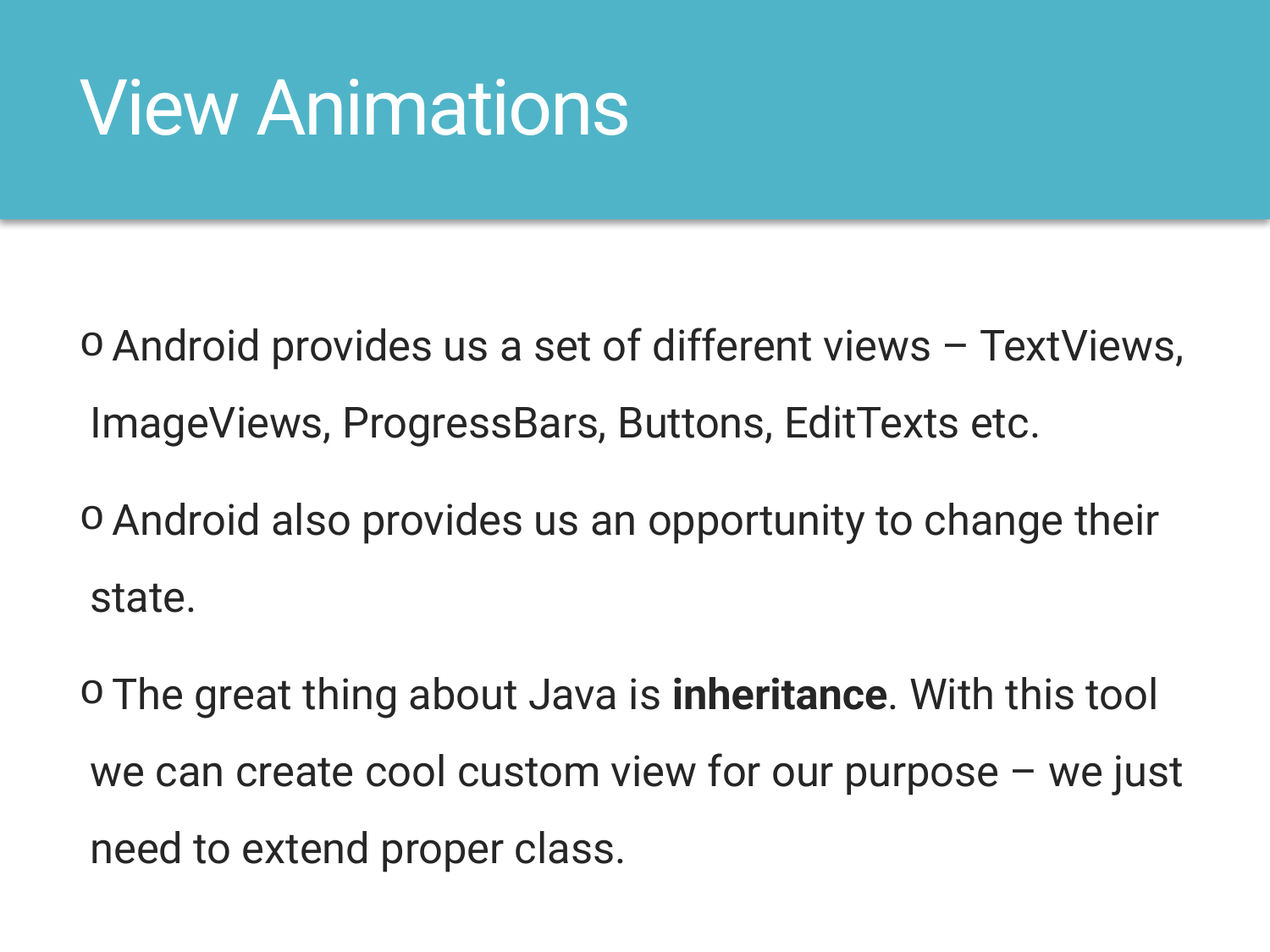

# View Animations
 Android provides us a set of different views – TextViews, ImageViews, ProgressBars, Buttons, EditTexts etc.
 Android also provides us an opportunity to change their state.
 The great thing about Java is inheritance. With this tool we can create cool custom view for our purpose – we just need to extend proper class.